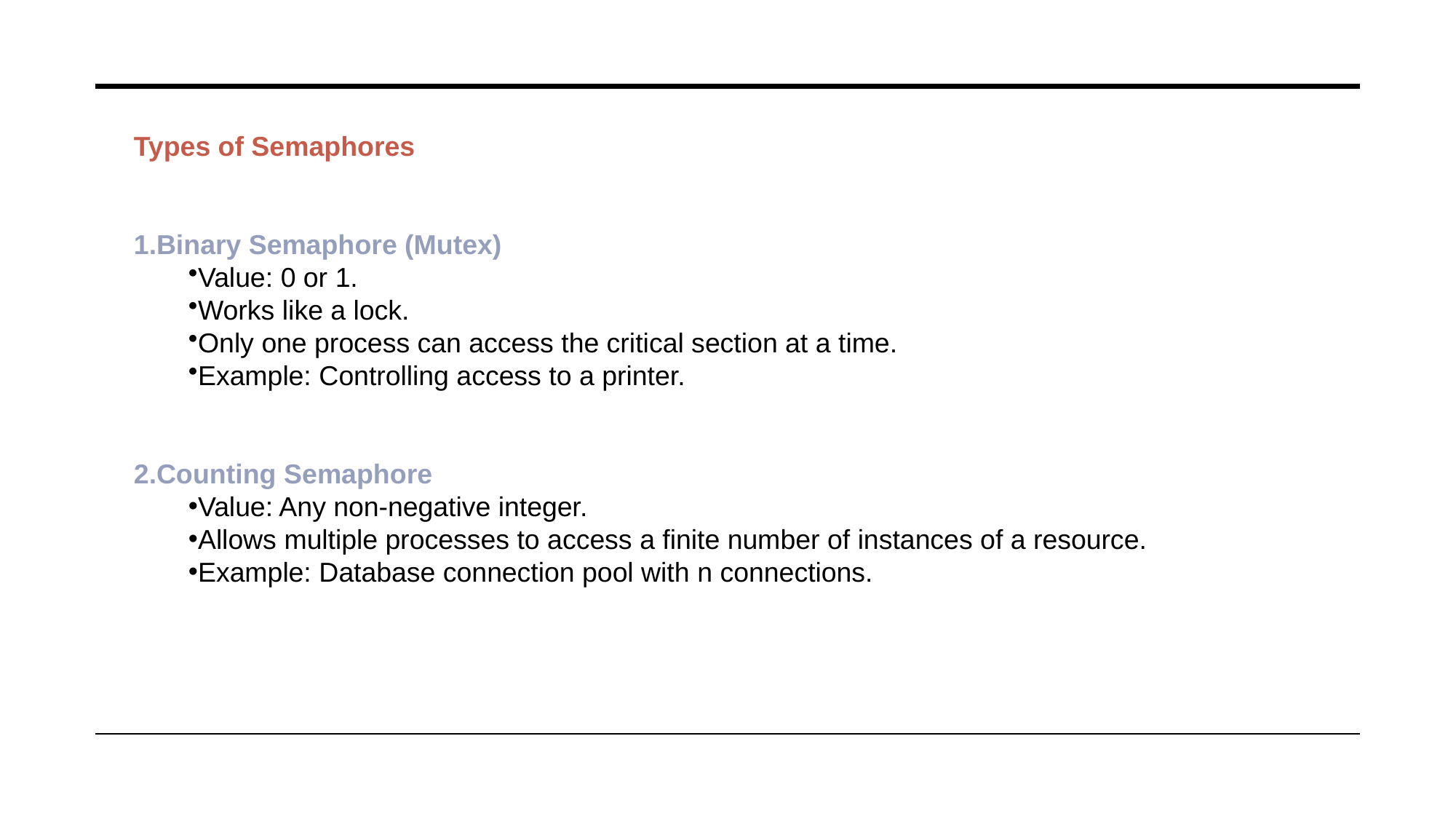

Types of Semaphores

Binary Semaphore (Mutex)
Value: 0 or 1.
Works like a lock.
Only one process can access the critical section at a time.
Example: Controlling access to a printer.

Counting Semaphore
Value: Any non-negative integer.
Allows multiple processes to access a finite number of instances of a resource.
Example: Database connection pool with n connections.